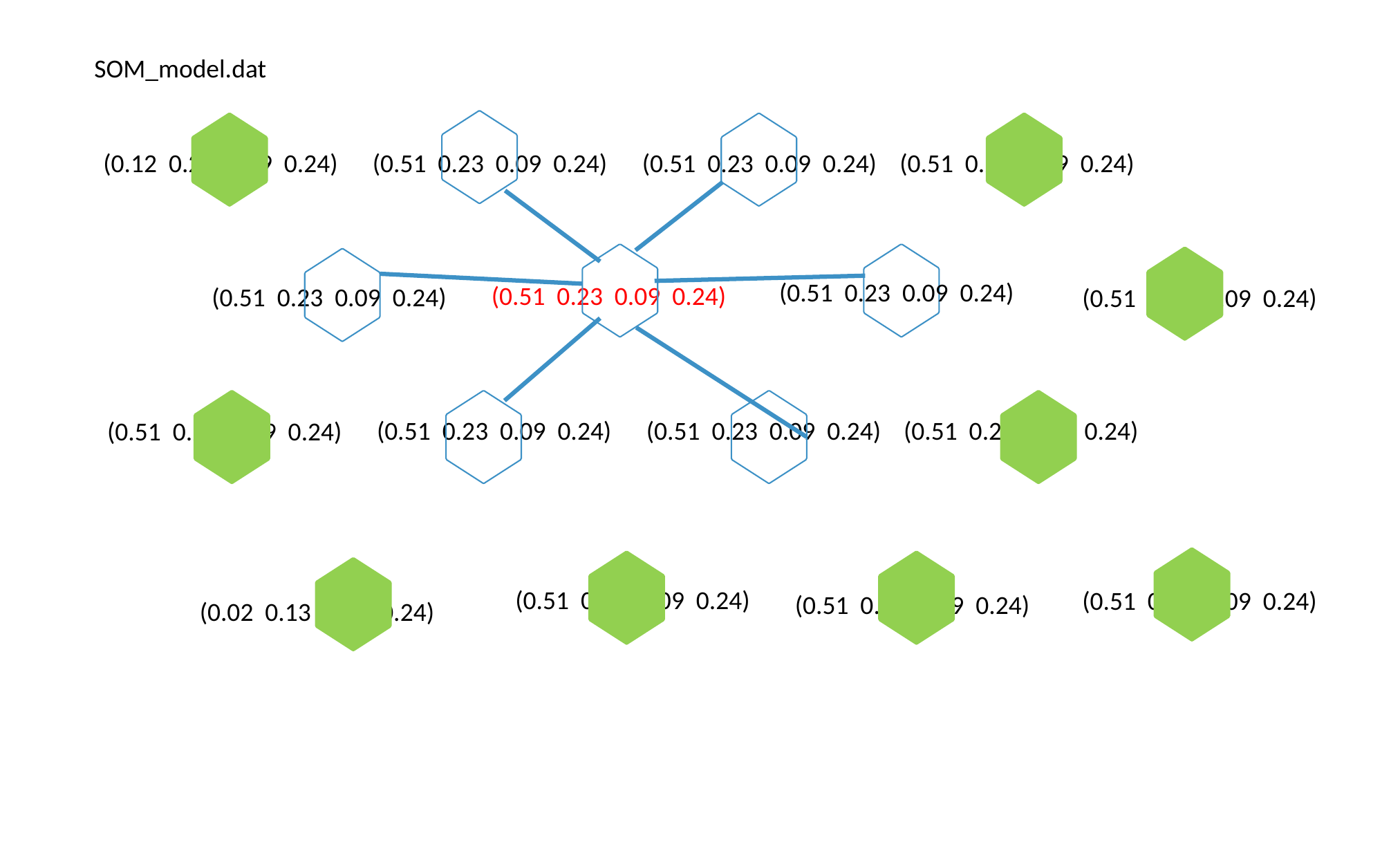

SOM_model.dat

(0.12  0.23  0.09  0.24)
(0.51  0.23  0.09  0.24)
(0.51  0.23  0.09  0.24)
(0.51  0.23  0.09  0.24)

(0.51  0.23  0.09  0.24)
(0.51  0.23  0.09  0.24)
(0.51  0.23  0.09  0.24)
(0.51  0.23  0.09  0.24)

(0.51  0.23  0.09  0.24)
(0.51  0.23  0.09  0.24)
(0.51  0.23  0.09  0.24)
(0.51  0.23  0.09  0.24)

(0.51  0.23  0.09  0.24)
(0.51  0.23  0.09  0.24)
(0.51  0.23  0.09  0.24)
(0.02  0.13  0.49  0.24)